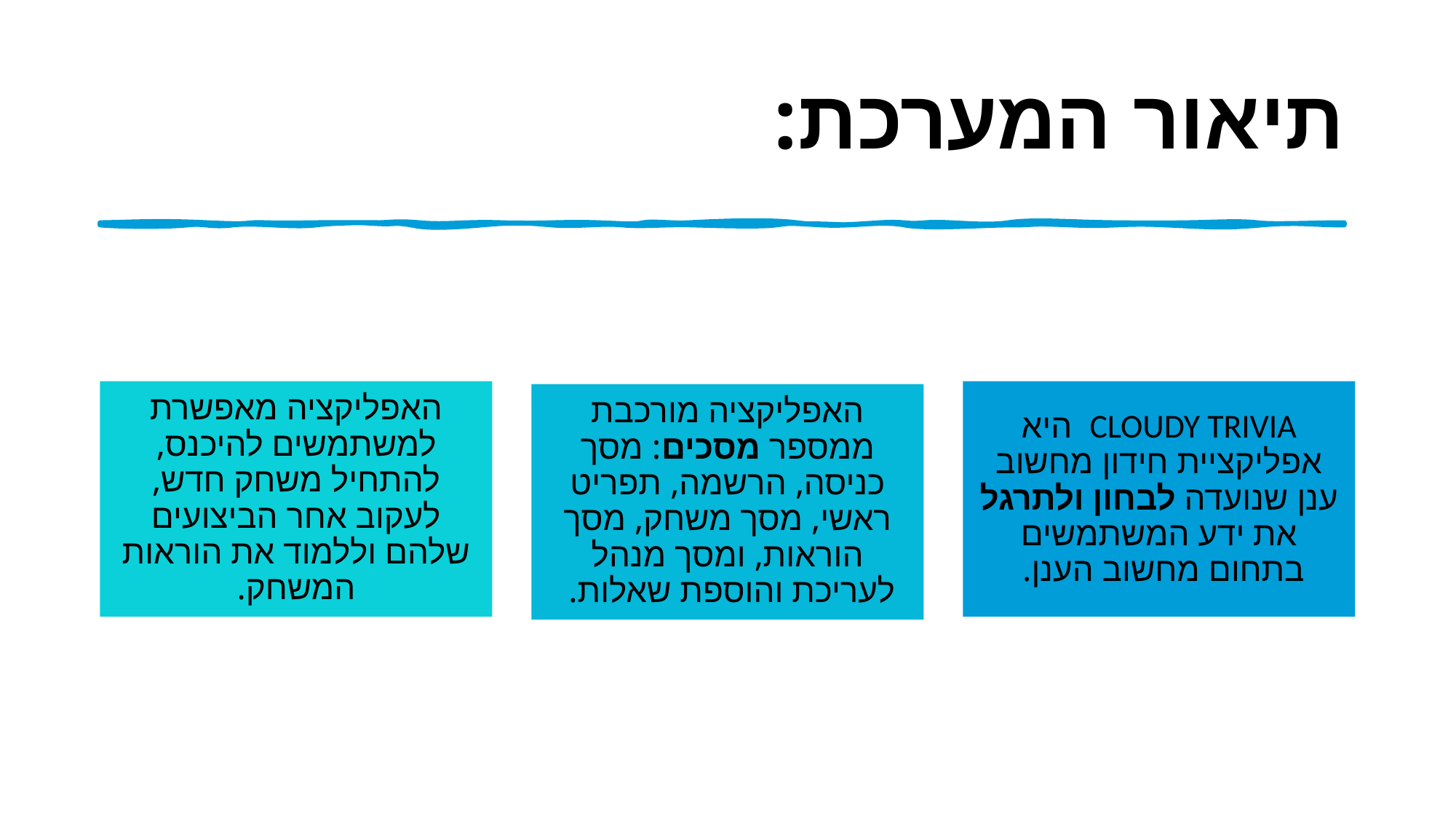

# תיאור המערכת:

Cloudy Trivia  היא אפליקציית חידון מחשוב ענן שנועדה לבחון ולתרגל את ידע המשתמשים בתחום מחשוב הענן.
האפליקציה מורכבת ממספר מסכים: מסך כניסה, הרשמה, תפריט ראשי, מסך משחק, מסך הוראות, ומסך מנהל לעריכת והוספת שאלות.
האפליקציה מאפשרת למשתמשים להיכנס, להתחיל משחק חדש, לעקוב אחר הביצועים שלהם וללמוד את הוראות המשחק.